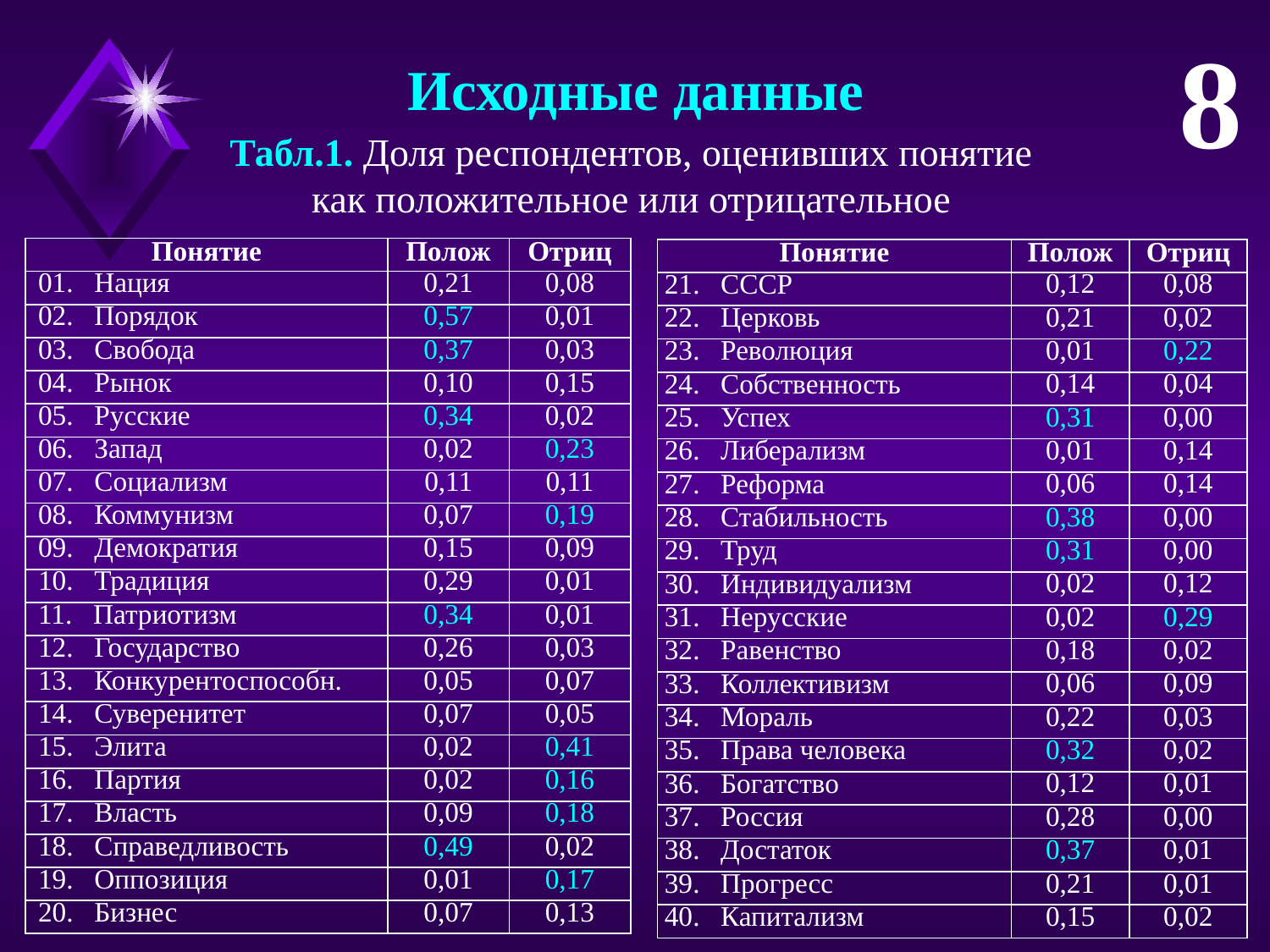

8
Исходные данные
Табл.1. Доля респондентов, оценивших понятие
как положительное или отрицательное
| Понятие | Полож | Отриц |
| --- | --- | --- |
| 01. Нация | 0,21 | 0,08 |
| 02. Порядок | 0,57 | 0,01 |
| 03. Свобода | 0,37 | 0,03 |
| 04. Рынок | 0,10 | 0,15 |
| 05. Русские | 0,34 | 0,02 |
| 06. Запад | 0,02 | 0,23 |
| 07. Социализм | 0,11 | 0,11 |
| 08. Коммунизм | 0,07 | 0,19 |
| 09. Демократия | 0,15 | 0,09 |
| 10. Традиция | 0,29 | 0,01 |
| 11. Патриотизм | 0,34 | 0,01 |
| 12. Государство | 0,26 | 0,03 |
| 13. Конкурентоспособн. | 0,05 | 0,07 |
| 14. Суверенитет | 0,07 | 0,05 |
| 15. Элита | 0,02 | 0,41 |
| 16. Партия | 0,02 | 0,16 |
| 17. Власть | 0,09 | 0,18 |
| 18. Справедливость | 0,49 | 0,02 |
| 19. Оппозиция | 0,01 | 0,17 |
| 20. Бизнес | 0,07 | 0,13 |
| Понятие | Полож | Отриц |
| --- | --- | --- |
| 21. СССР | 0,12 | 0,08 |
| 22. Церковь | 0,21 | 0,02 |
| 23. Революция | 0,01 | 0,22 |
| 24. Собственность | 0,14 | 0,04 |
| 25. Успех | 0,31 | 0,00 |
| 26. Либерализм | 0,01 | 0,14 |
| 27. Реформа | 0,06 | 0,14 |
| 28. Стабильность | 0,38 | 0,00 |
| 29. Труд | 0,31 | 0,00 |
| 30. Индивидуализм | 0,02 | 0,12 |
| 31. Нерусские | 0,02 | 0,29 |
| 32. Равенство | 0,18 | 0,02 |
| 33. Коллективизм | 0,06 | 0,09 |
| 34. Мораль | 0,22 | 0,03 |
| 35. Права человека | 0,32 | 0,02 |
| 36. Богатство | 0,12 | 0,01 |
| 37. Россия | 0,28 | 0,00 |
| 38. Достаток | 0,37 | 0,01 |
| 39. Прогресс | 0,21 | 0,01 |
| 40. Капитализм | 0,15 | 0,02 |